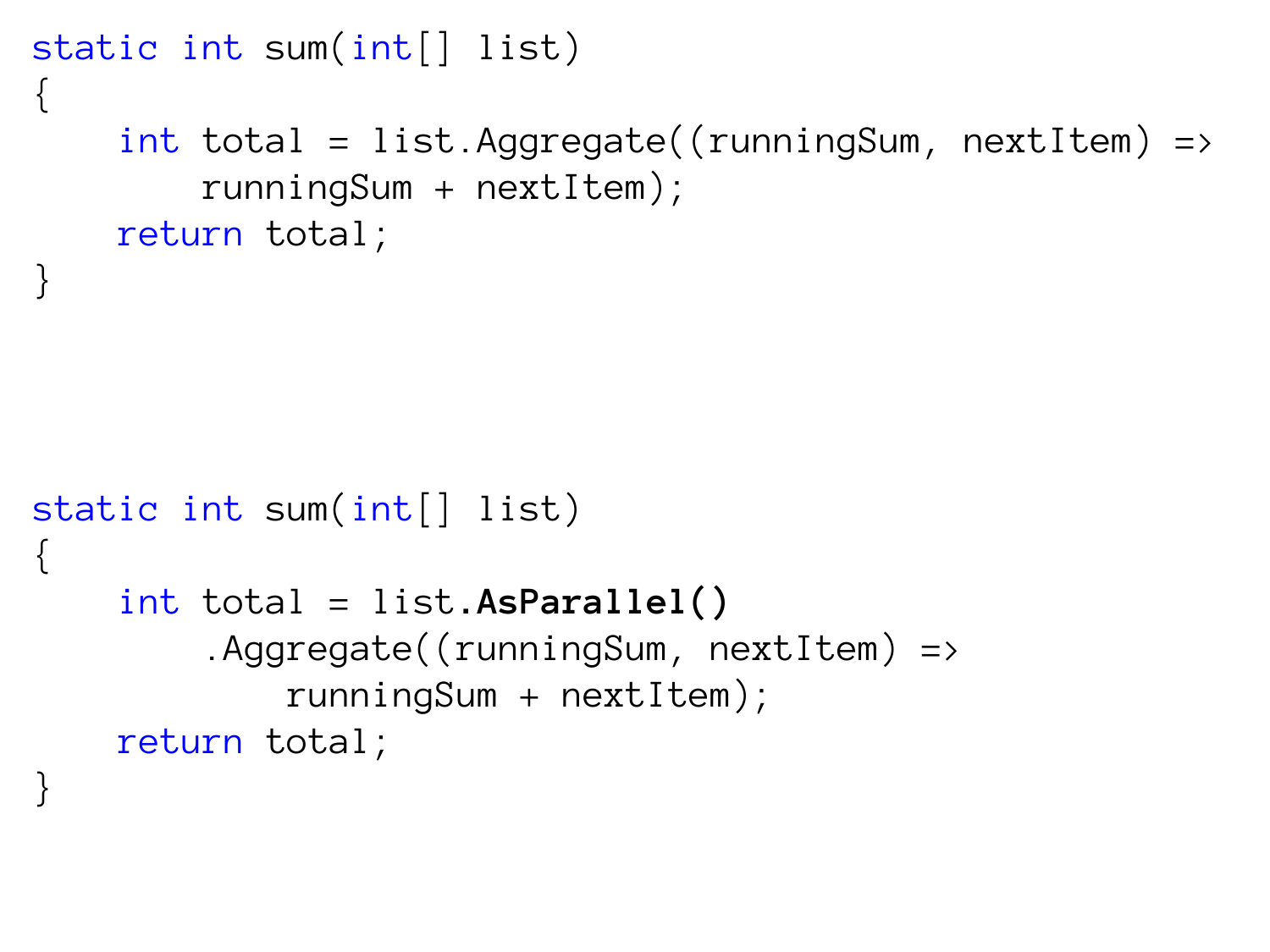

static int sum(int[] list)
    {
        int total = list.Aggregate((runningSum, nextItem) =>
            runningSum + nextItem);
        return total;
    }
    static int sum(int[] list)
    {
        int total = list.AsParallel()
            .Aggregate((runningSum, nextItem) =>
                runningSum + nextItem);
        return total;
    }